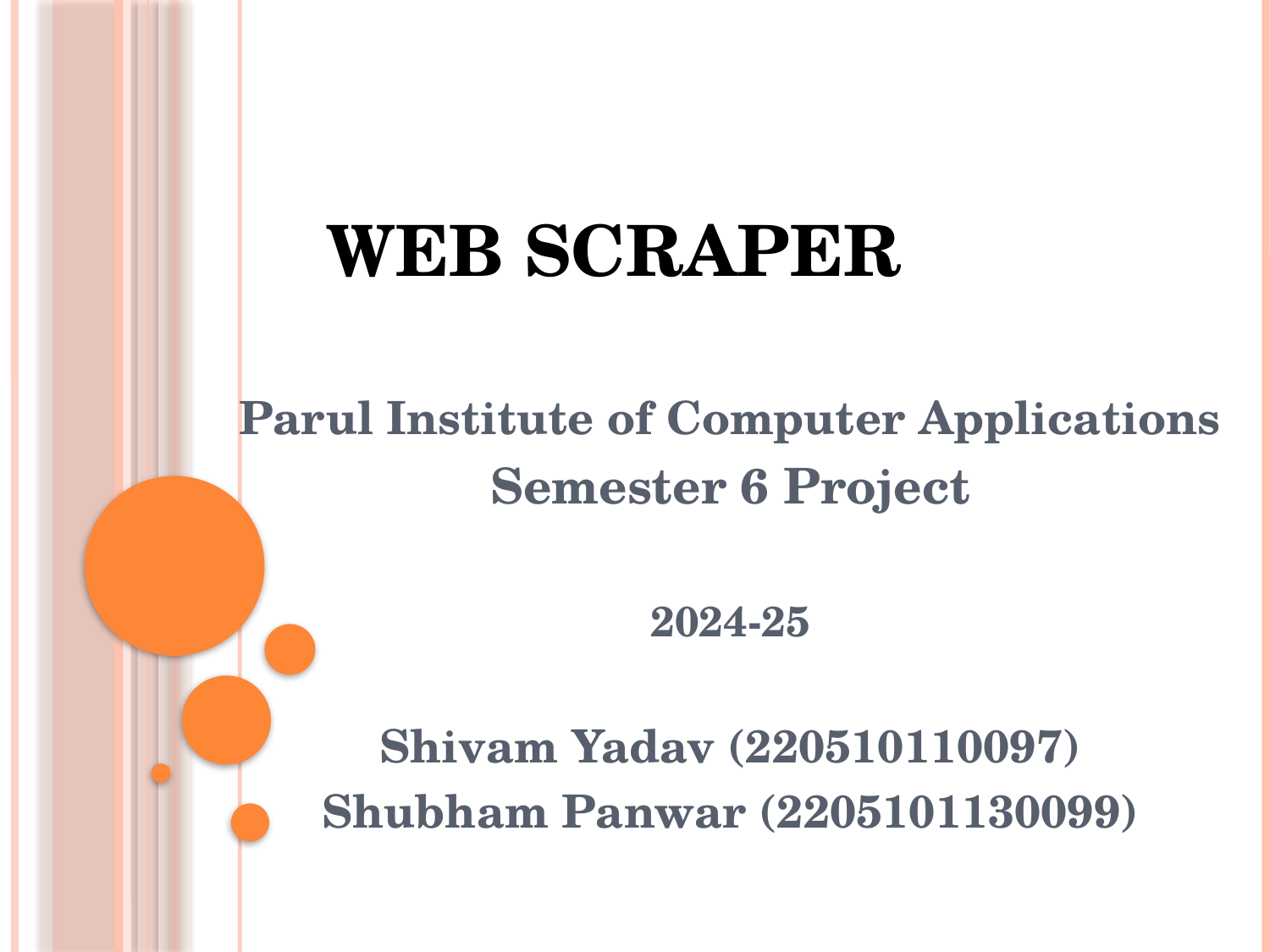

# Web Scraper

Parul Institute of Computer Applications
Semester 6 Project

2024-25

Shivam Yadav (220510110097)
Shubham Panwar (2205101130099)